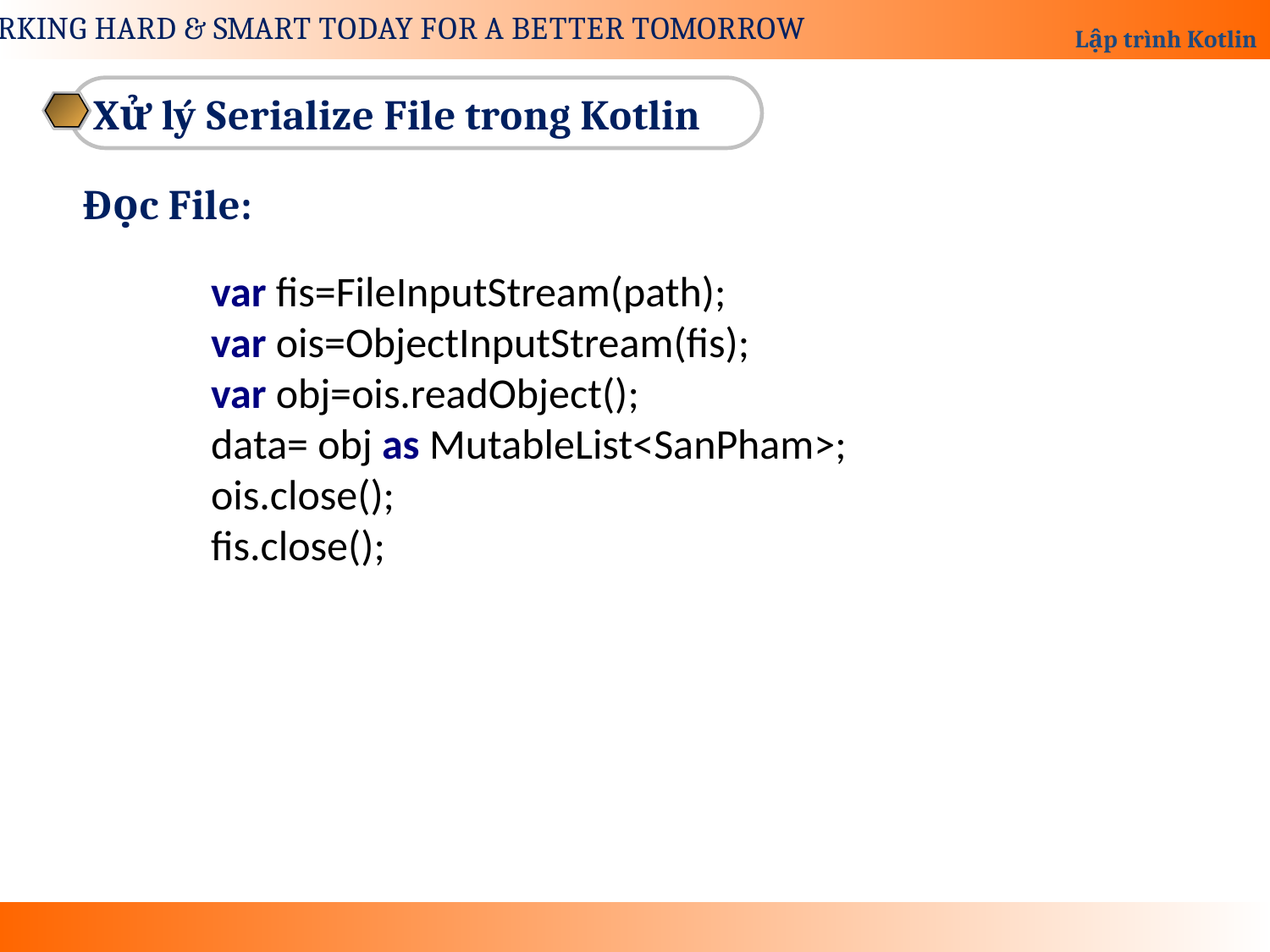

Xử lý Serialize File trong Kotlin

Đọc File:
            var fis=FileInputStream(path);
            var ois=ObjectInputStream(fis);
            var obj=ois.readObject();
            data= obj as MutableList<SanPham>;
            ois.close();
            fis.close();